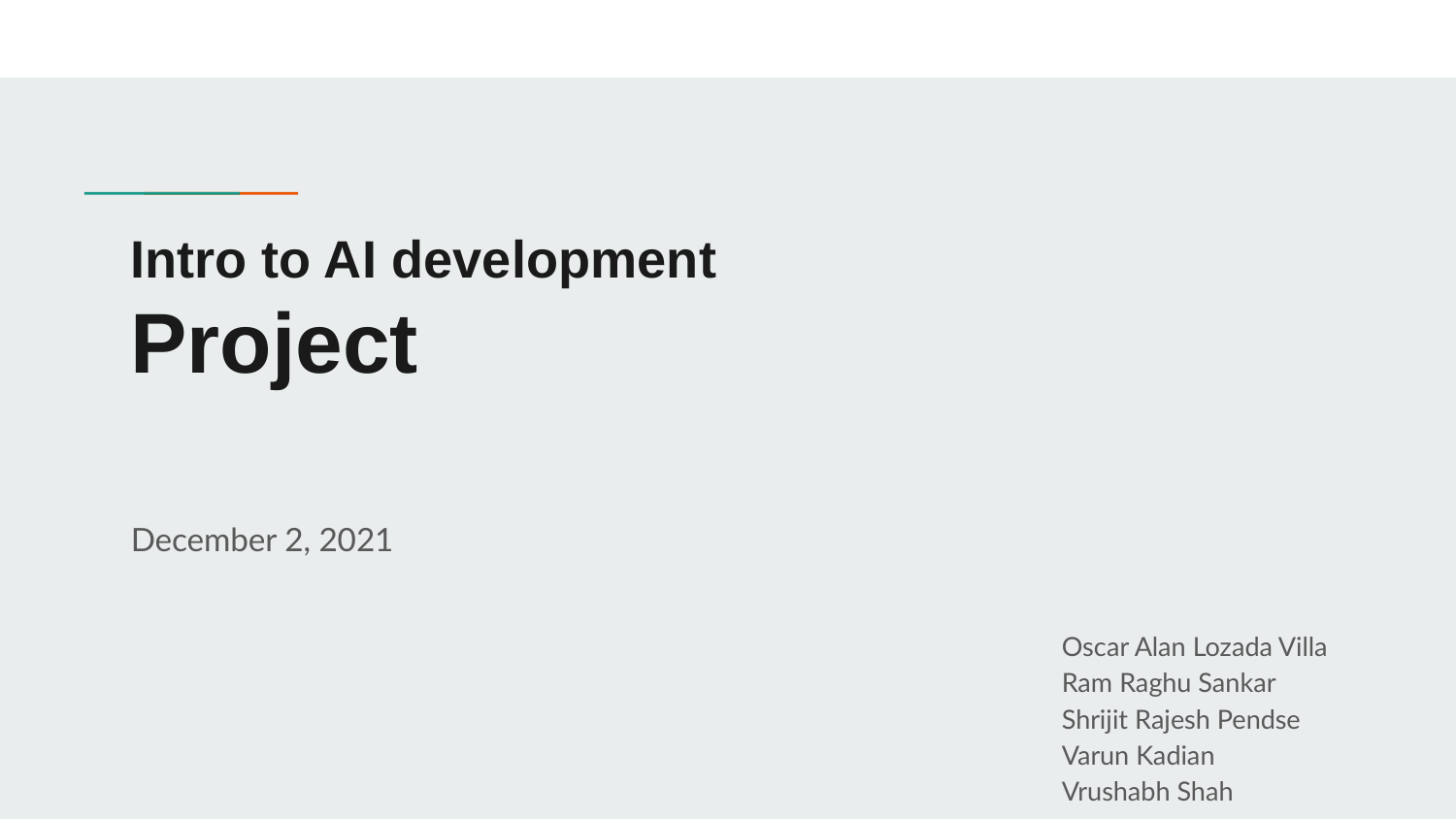

# Intro to AI development
Project
December 2, 2021
Oscar Alan Lozada Villa
Ram Raghu Sankar
Shrijit Rajesh Pendse
Varun Kadian
Vrushabh Shah